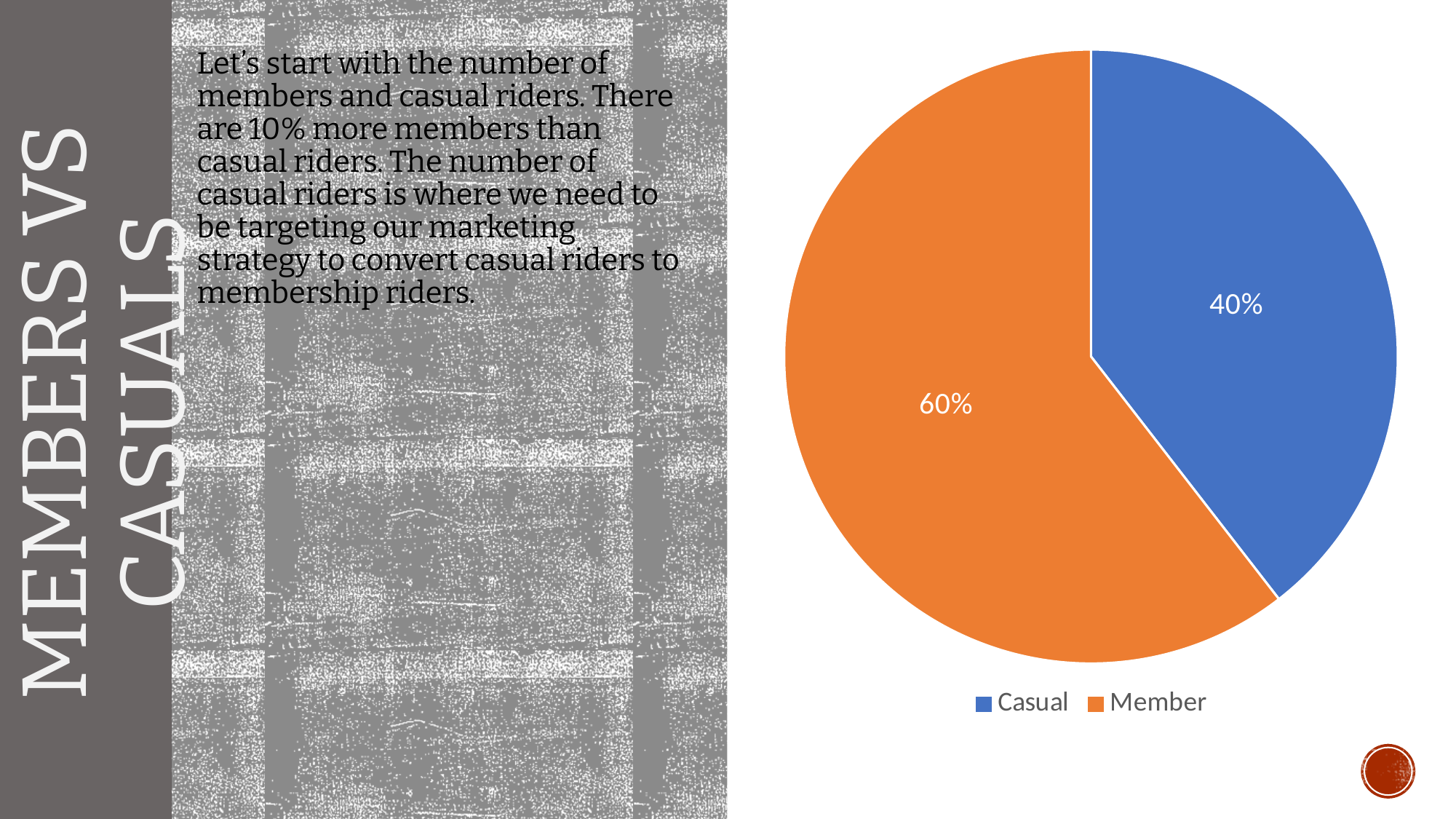

### Chart

| Category |  |
|---|---|
| Casual | 0.39503080054055617 |
| Member | 0.6049691994594438 |
Let’s start with the number of members and casual riders. There are 10% more members than casual riders. The number of casual riders is where we need to be targeting our marketing strategy to convert casual riders to membership riders.
Members vs casuals